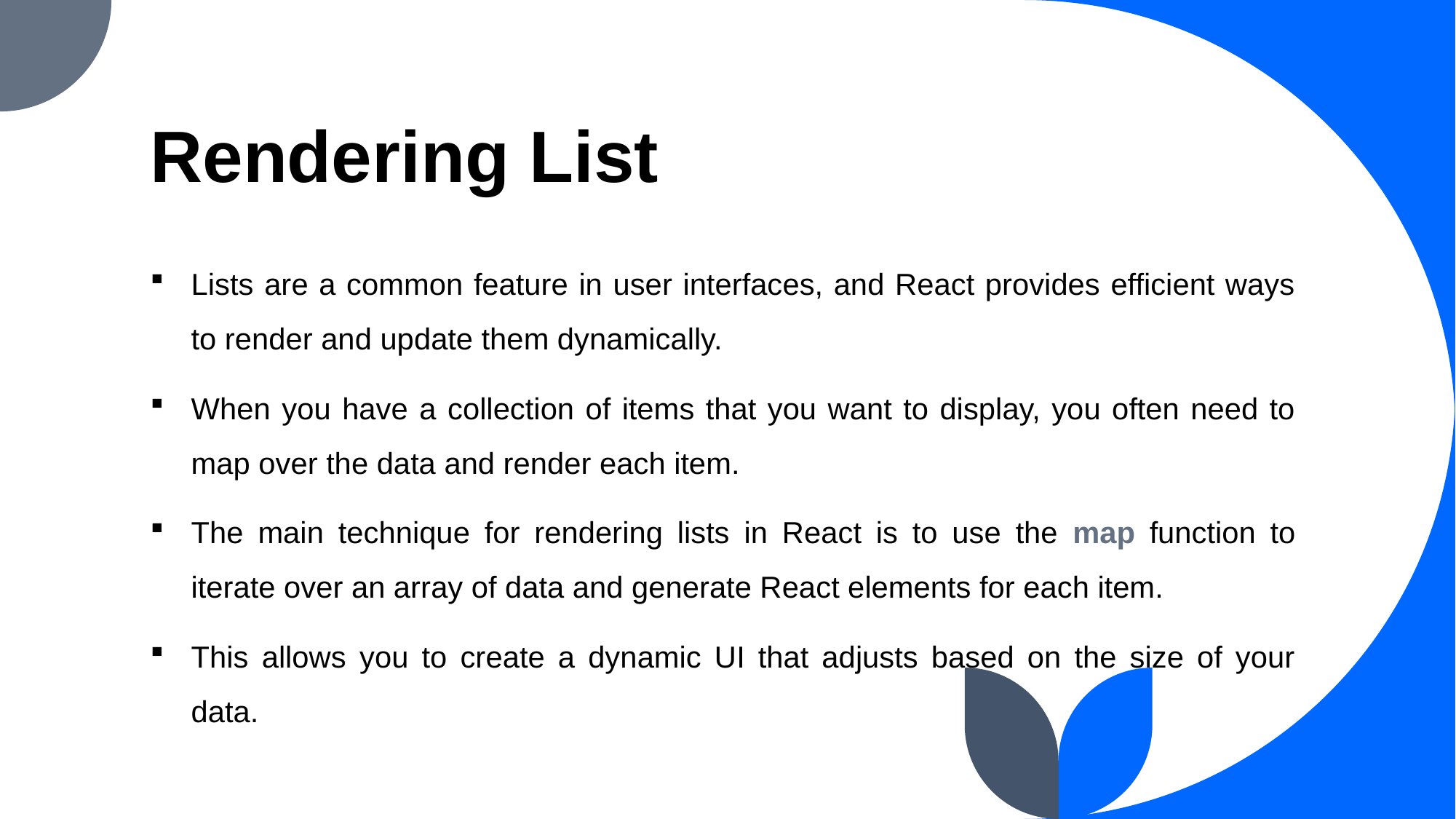

# Rendering List
Lists are a common feature in user interfaces, and React provides efficient ways to render and update them dynamically.
When you have a collection of items that you want to display, you often need to map over the data and render each item.
The main technique for rendering lists in React is to use the map function to iterate over an array of data and generate React elements for each item.
This allows you to create a dynamic UI that adjusts based on the size of your data.